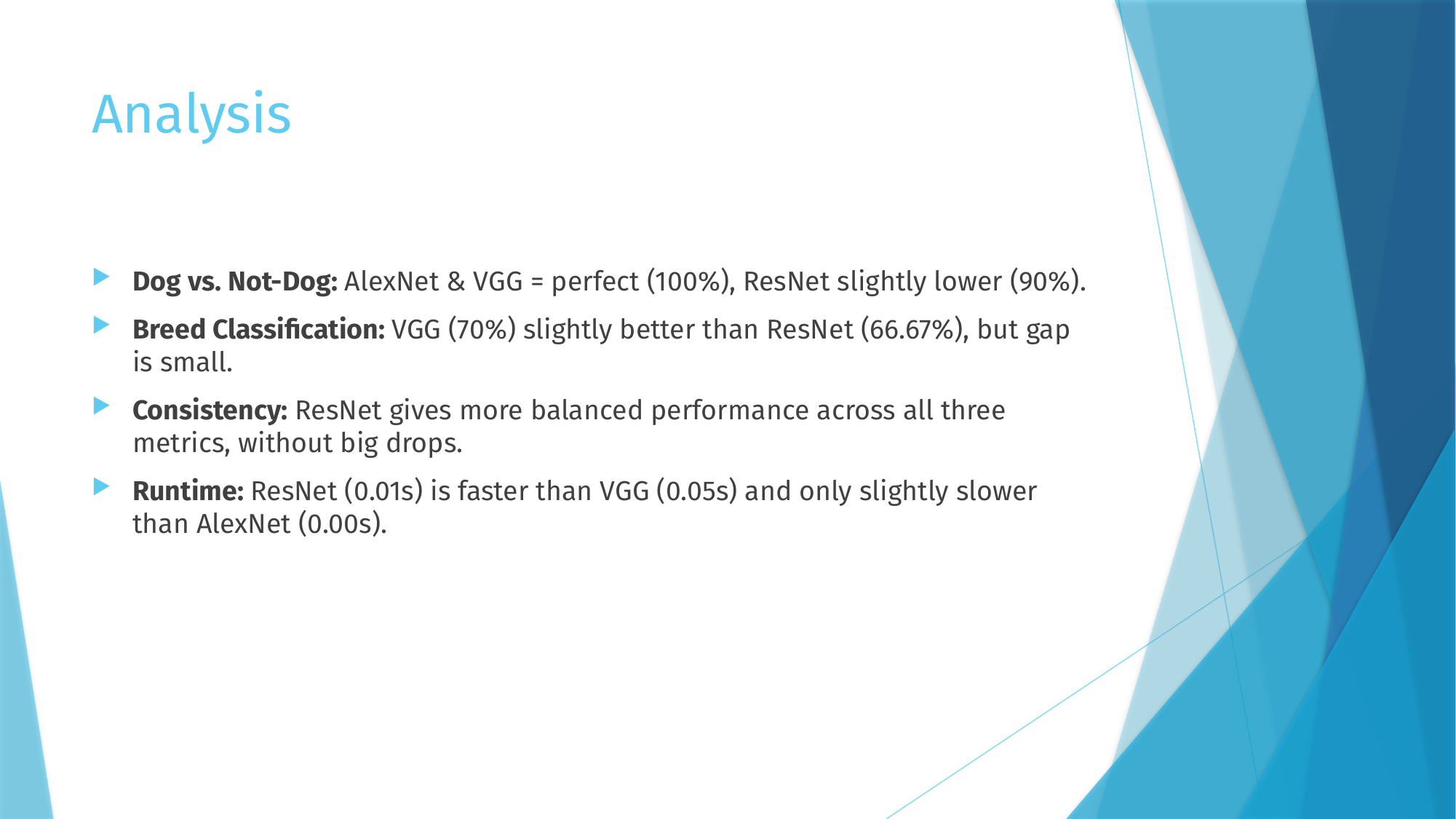

# Analysis
Dog vs. Not-Dog: AlexNet & VGG = perfect (100%), ResNet slightly lower (90%).
Breed Classification: VGG (70%) slightly better than ResNet (66.67%), but gap is small.
Consistency: ResNet gives more balanced performance across all three metrics, without big drops.
Runtime: ResNet (0.01s) is faster than VGG (0.05s) and only slightly slower than AlexNet (0.00s).